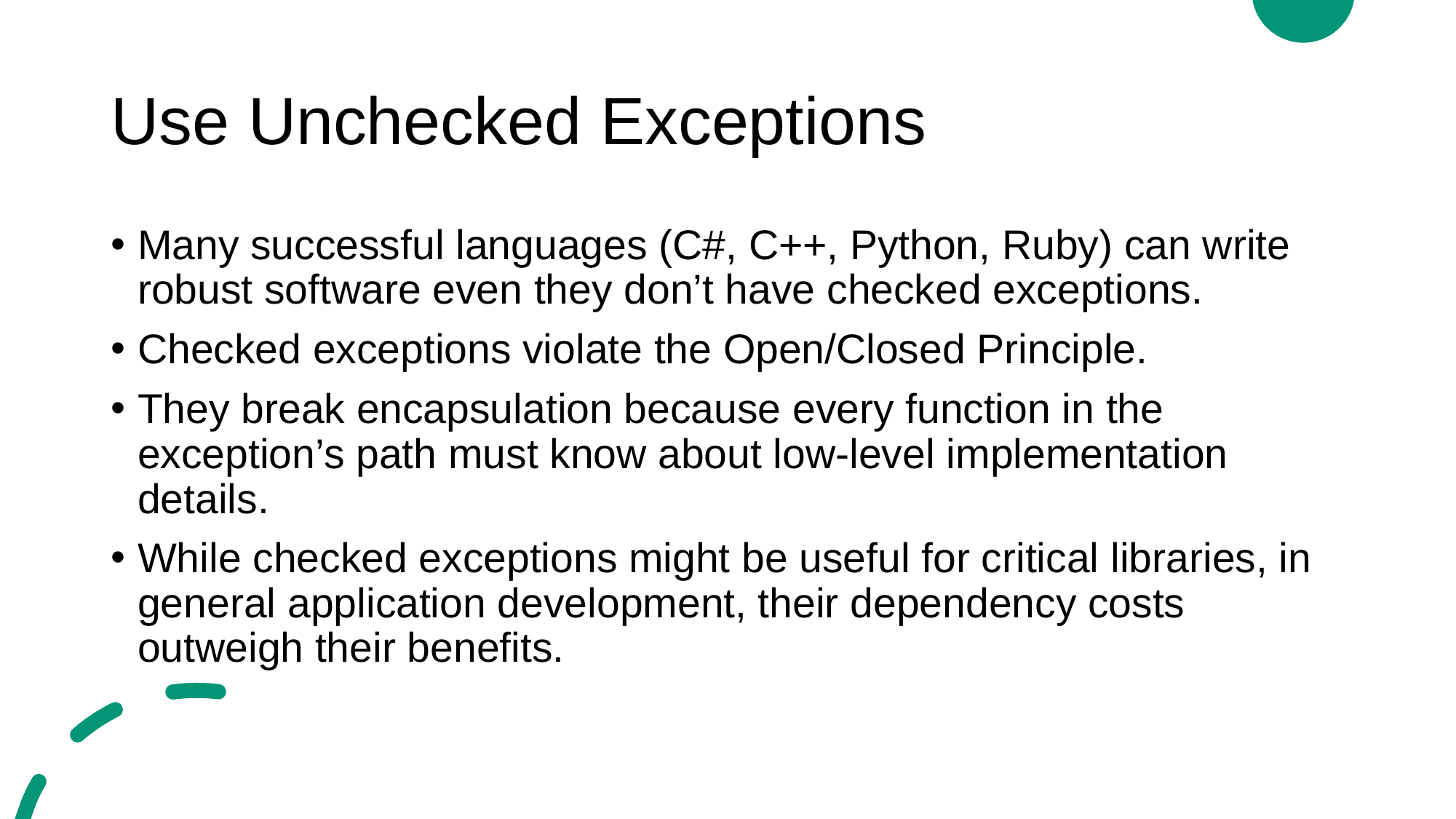

# Use Unchecked Exceptions
Many successful languages (C#, C++, Python, Ruby) can write robust software even they don’t have checked exceptions.
Checked exceptions violate the Open/Closed Principle.
They break encapsulation because every function in the exception’s path must know about low-level implementation details.
While checked exceptions might be useful for critical libraries, in general application development, their dependency costs outweigh their benefits.